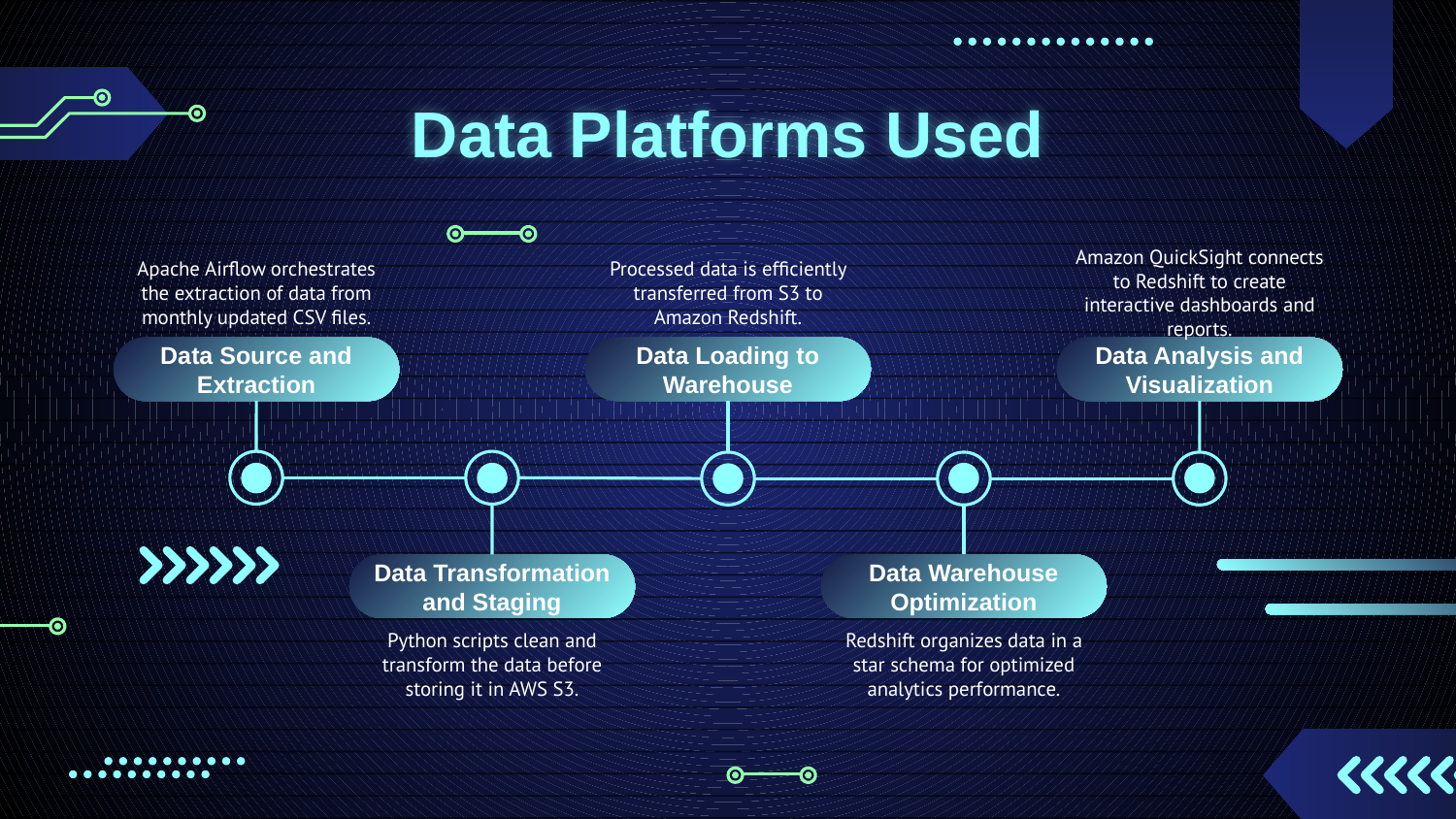

# Data Platforms Used

Apache Airflow orchestrates the extraction of data from monthly updated CSV files.
Data Source and Extraction
Processed data is efficiently transferred from S3 to Amazon Redshift.
Data Loading to Warehouse
Amazon QuickSight connects to Redshift to create interactive dashboards and reports.
Data Analysis and Visualization

Data Transformation and Staging
Python scripts clean and transform the data before storing it in AWS S3.
Data Warehouse Optimization
Redshift organizes data in a star schema for optimized analytics performance.